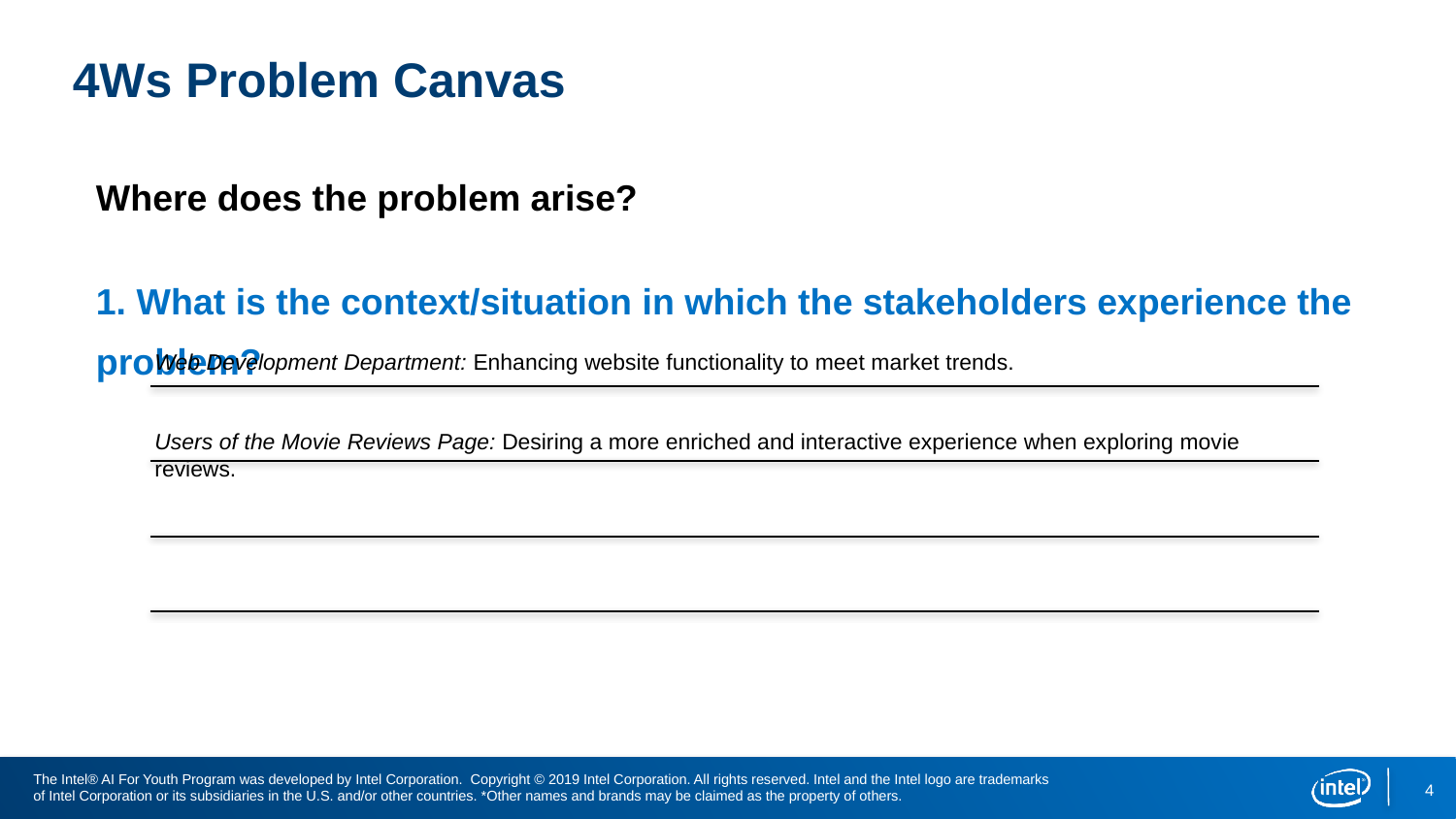

# 4Ws Problem Canvas
Where does the problem arise?

1. What is the context/situation in which the stakeholders experience the problem?
Web Development Department: Enhancing website functionality to meet market trends.

Users of the Movie Reviews Page: Desiring a more enriched and interactive experience when exploring movie reviews.
The Intel® AI For Youth Program was developed by Intel Corporation.  Copyright © 2019 Intel Corporation. All rights reserved. Intel and the Intel logo are trademarks of Intel Corporation or its subsidiaries in the U.S. and/or other countries. *Other names and brands may be claimed as the property of others.
4